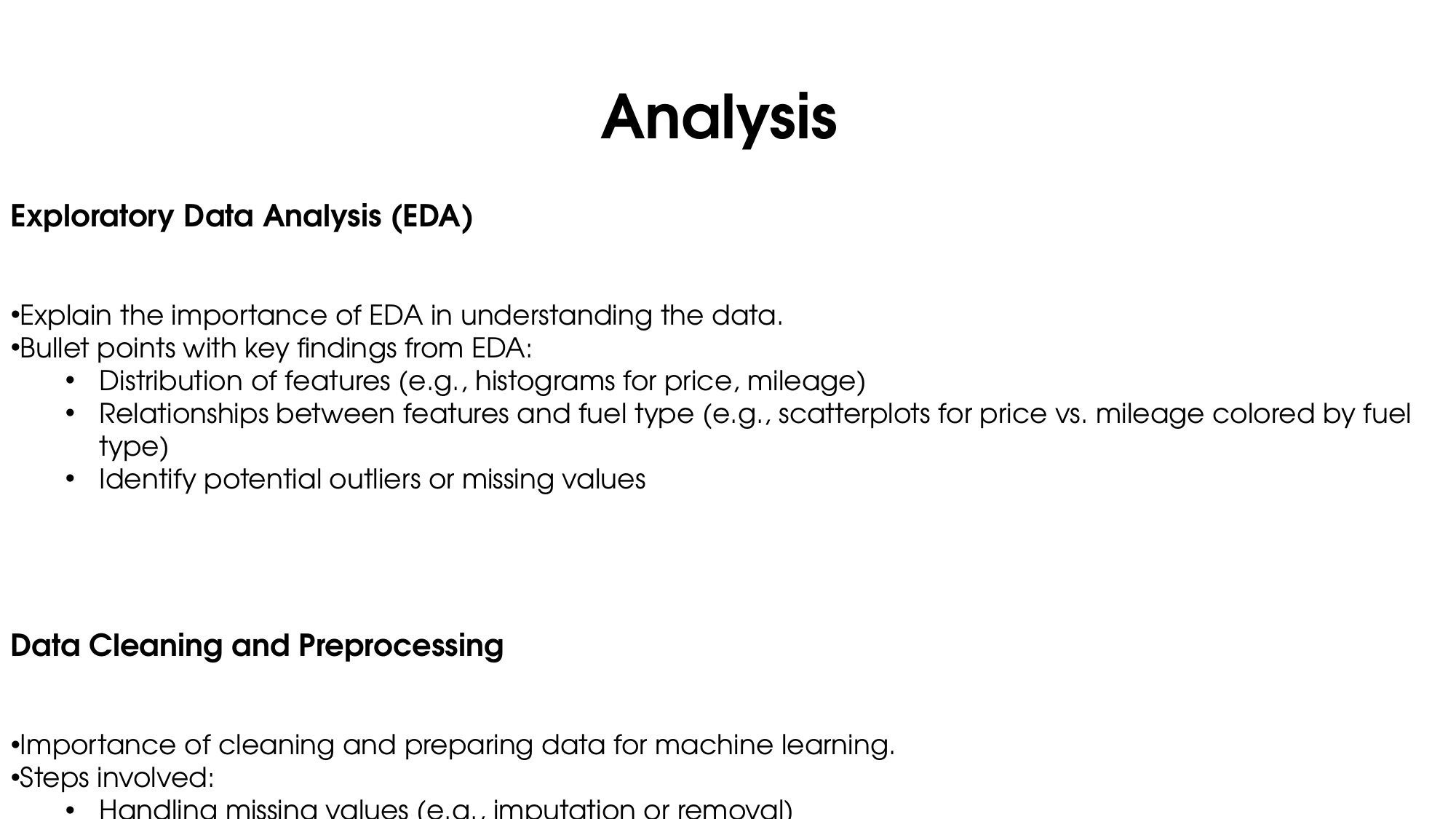

Analysis

Exploratory Data Analysis (EDA)
﻿
Explain the importance of EDA in understanding the data.
Bullet points with key findings from EDA:
Distribution of features (e.g., histograms for price, mileage)
Relationships between features and fuel type (e.g., scatterplots for price vs. mileage colored by fuel type)
Identify potential outliers or missing values
﻿
﻿
Data Cleaning and Preprocessing
﻿
Importance of cleaning and preparing data for machine learning.
Steps involved:
Handling missing values (e.g., imputation or removal)
Dealing with outliers (e.g., capping or removal)
Encoding categorical features (e.g., using LabelEncoder for the model, manufacturer)